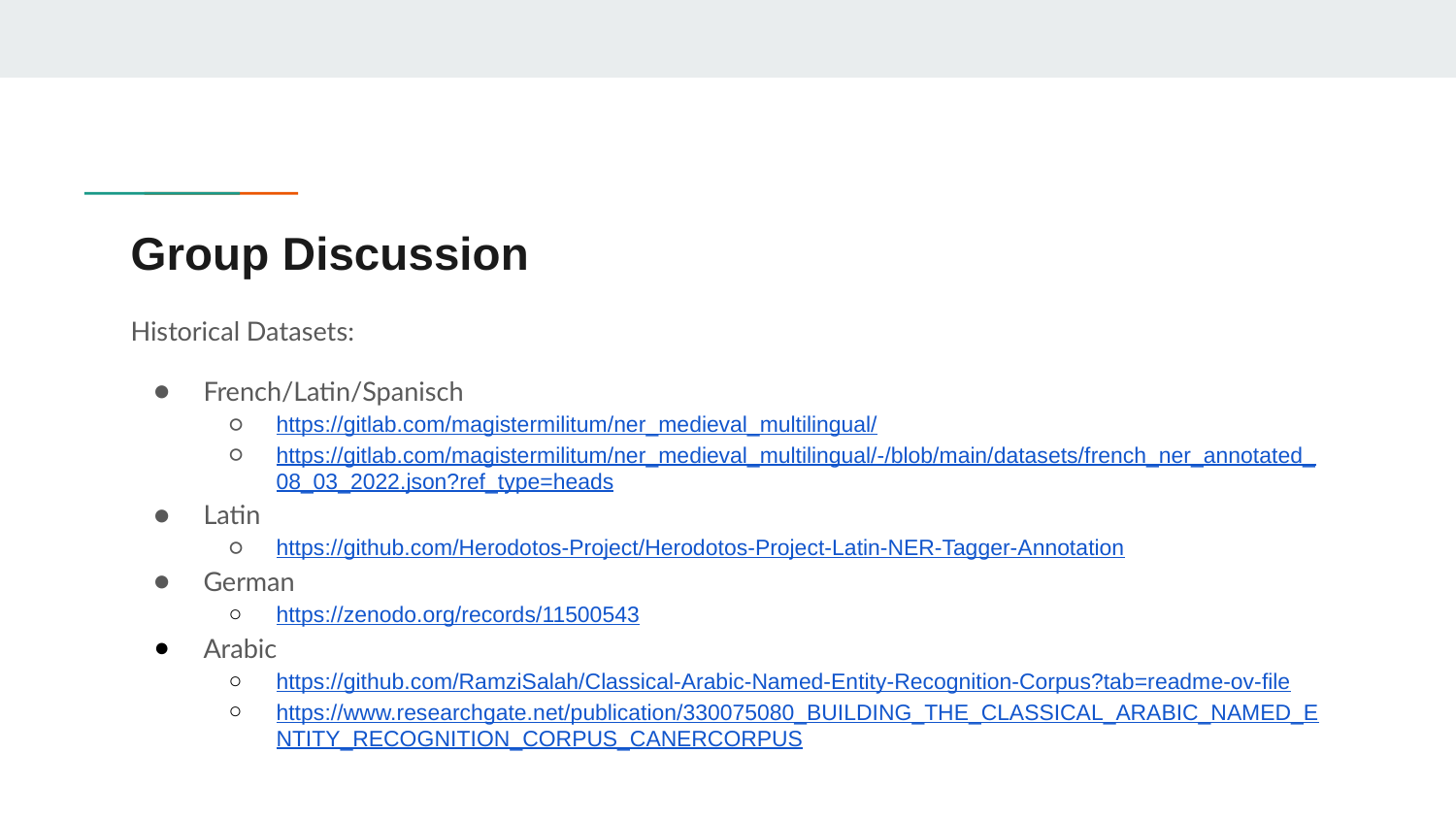

# Group Discussion
Historical Datasets:
French/Latin/Spanisch
https://gitlab.com/magistermilitum/ner_medieval_multilingual/
https://gitlab.com/magistermilitum/ner_medieval_multilingual/-/blob/main/datasets/french_ner_annotated_08_03_2022.json?ref_type=heads
Latin
https://github.com/Herodotos-Project/Herodotos-Project-Latin-NER-Tagger-Annotation
German
https://zenodo.org/records/11500543
Arabic
https://github.com/RamziSalah/Classical-Arabic-Named-Entity-Recognition-Corpus?tab=readme-ov-file
https://www.researchgate.net/publication/330075080_BUILDING_THE_CLASSICAL_ARABIC_NAMED_ENTITY_RECOGNITION_CORPUS_CANERCORPUS